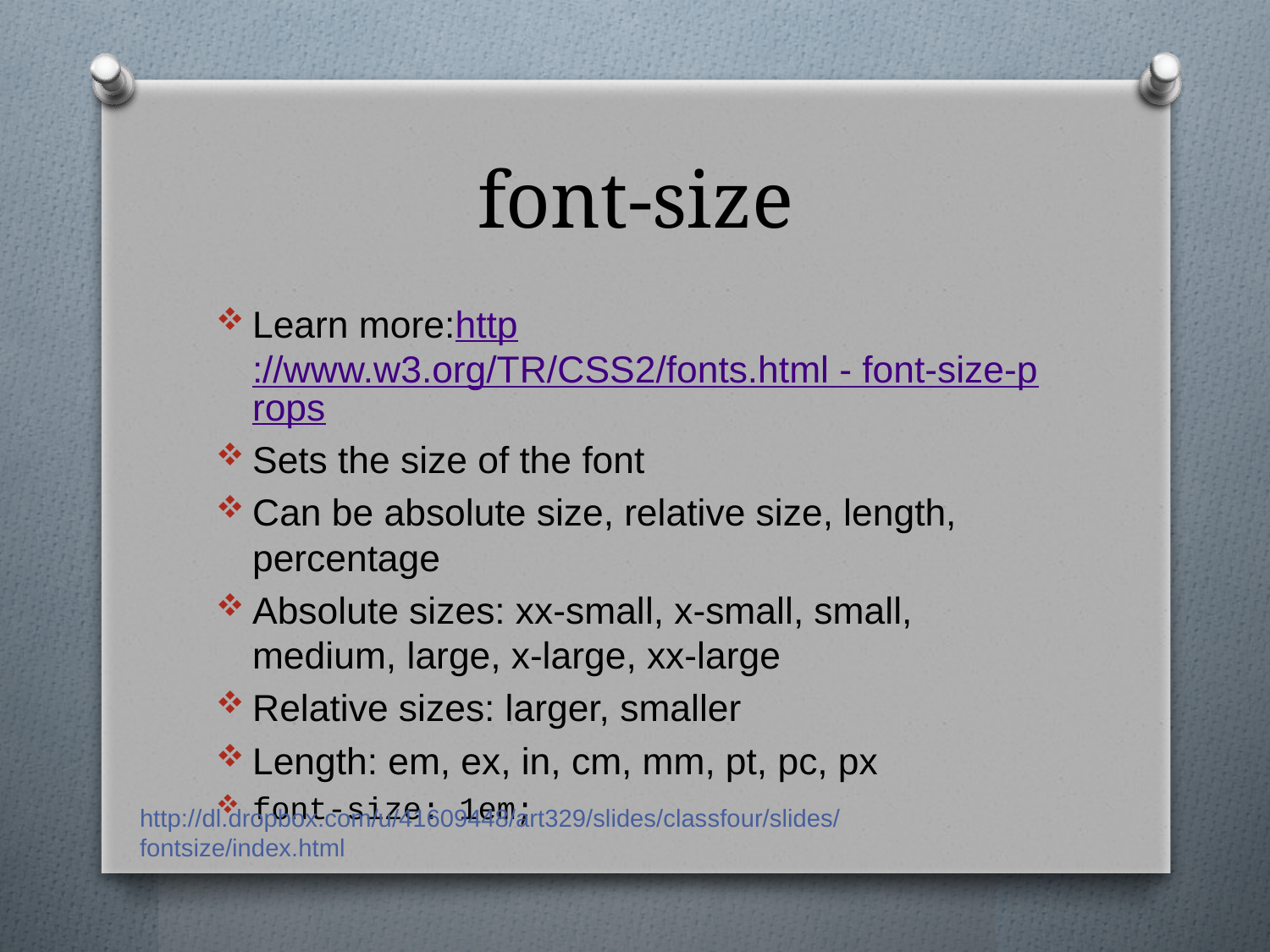

# font-size
Learn more:http://www.w3.org/TR/CSS2/fonts.html - font-size-props
Sets the size of the font
Can be absolute size, relative size, length, percentage
Absolute sizes: xx-small, x-small, small, medium, large, x-large, xx-large
Relative sizes: larger, smaller
Length: em, ex, in, cm, mm, pt, pc, px
font-size: 1em;

http://dl.dropbox.com/u/41609448/art329/slides/classfour/slides/fontsize/index.html